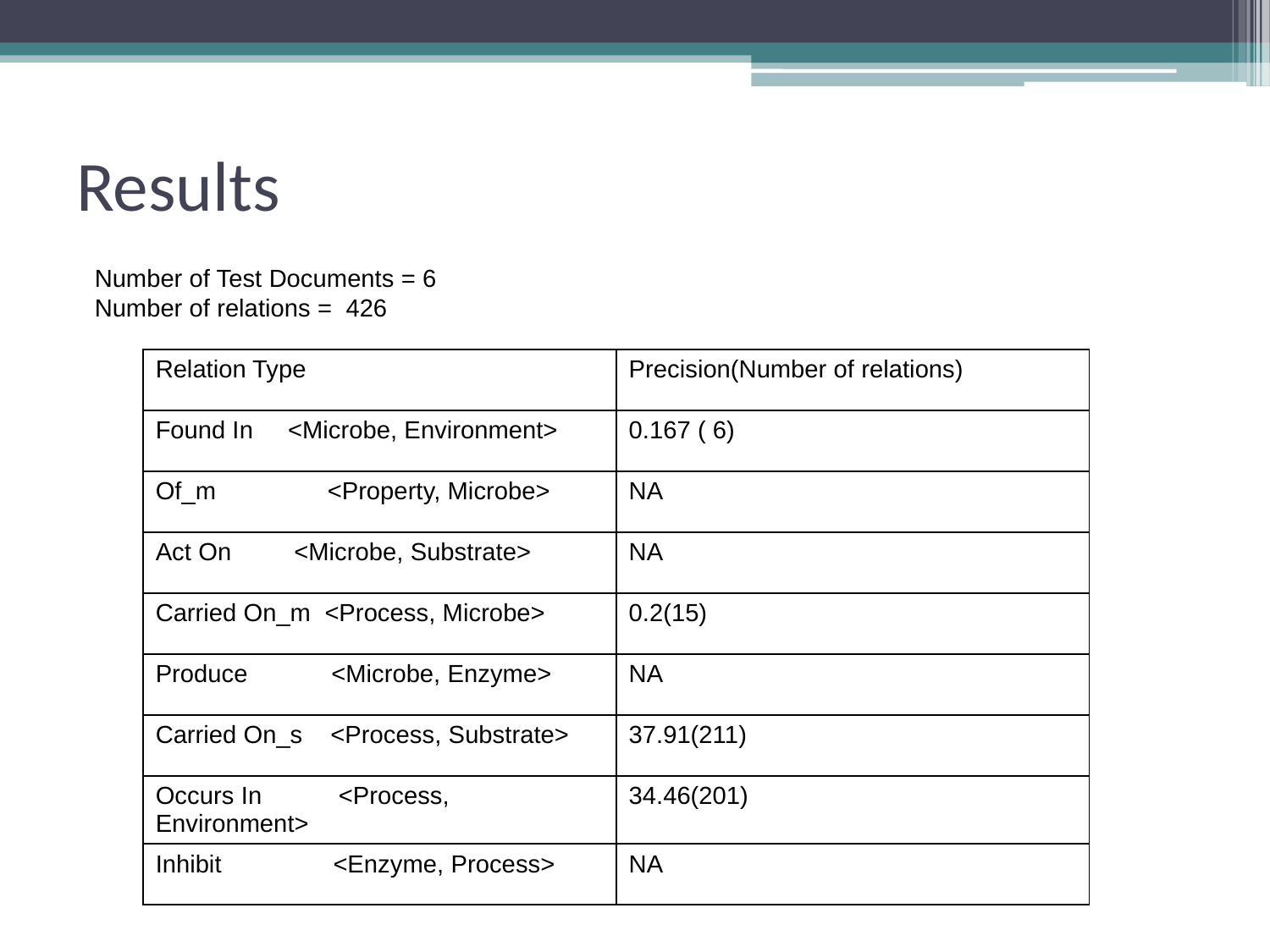

# Results
Number of Test Documents = 6
Number of relations =  426
| Relation Type | Precision(Number of relations) |
| --- | --- |
| Found In <Microbe, Environment> | 0.167 ( 6) |
| Of\_m <Property, Microbe> | NA |
| Act On <Microbe, Substrate> | NA |
| Carried On\_m <Process, Microbe> | 0.2(15) |
| Produce <Microbe, Enzyme> | NA |
| Carried On\_s <Process, Substrate> | 37.91(211) |
| Occurs In <Process, Environment> | 34.46(201) |
| Inhibit <Enzyme, Process> | NA |